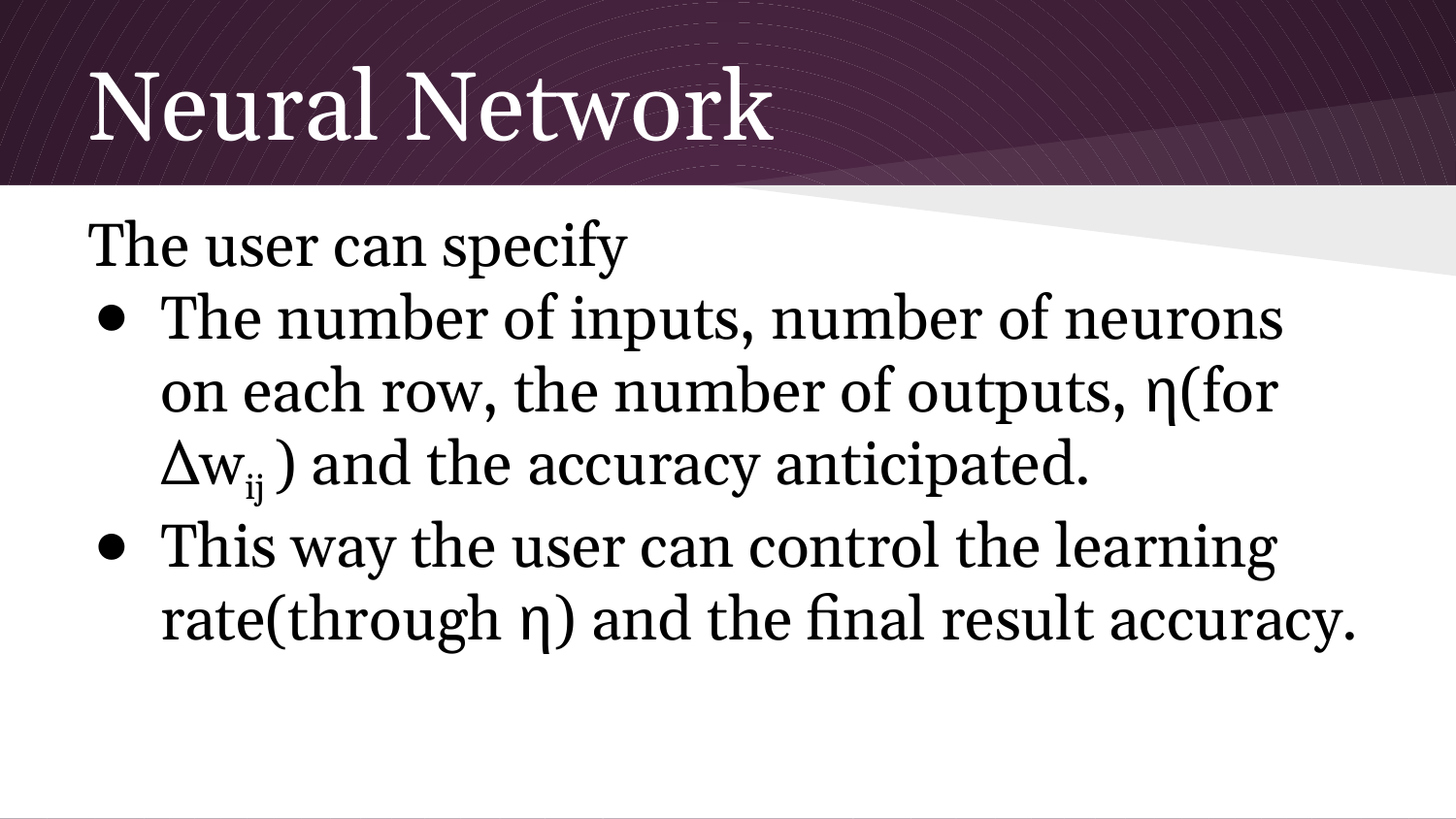

# Neural Network
The user can specify
The number of inputs, number of neurons on each row, the number of outputs, η(for Δwij ) and the accuracy anticipated.
This way the user can control the learning rate(through η) and the final result accuracy.